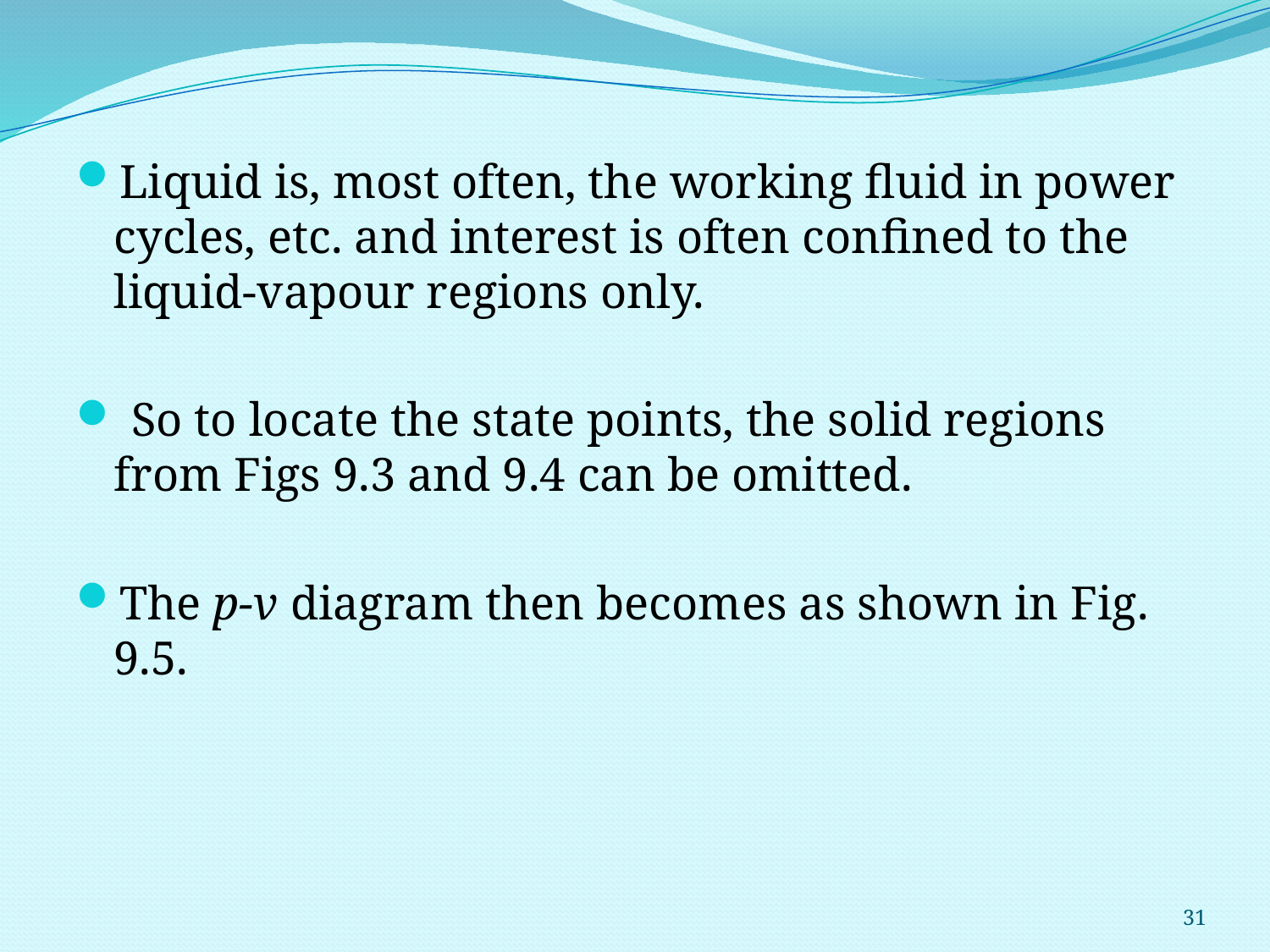

Liquid is, most often, the working fluid in power cycles, etc. and interest is often confined to the liquid-vapour regions only.

 So to locate the state points, the solid regions from Figs 9.3 and 9.4 can be omitted.

The p-v diagram then becomes as shown in Fig. 9.5.
31